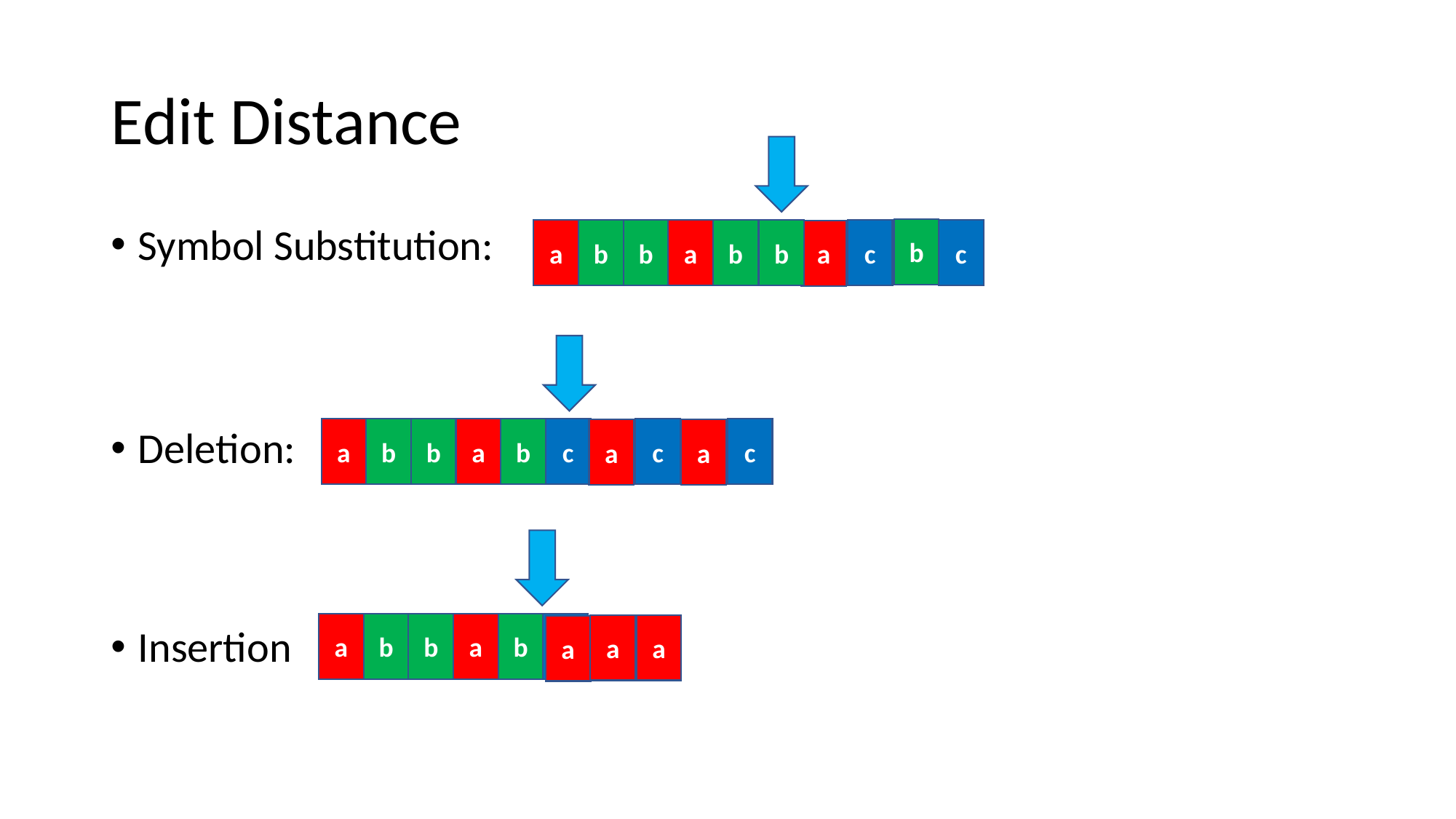

# Edit Distance

Symbol Substitution:
Deletion:
Insertion
b
a
b
b
a
b
c
b
c
c
a

c
a
b
b
a
b
c
c
a
a

a
b
b
a
b
c
a
a
a